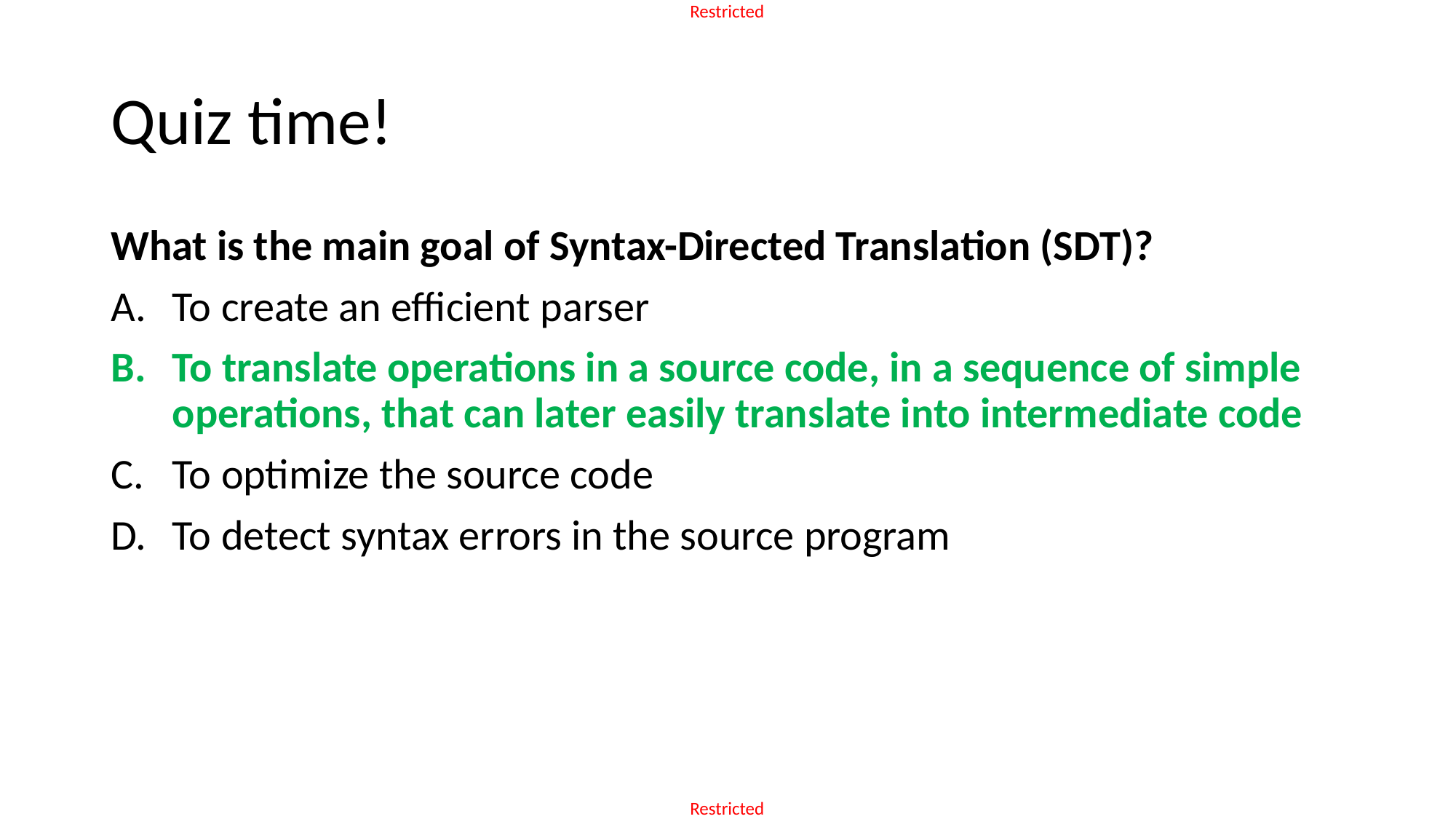

# Quiz time!
What is the main goal of Syntax-Directed Translation (SDT)?
To create an efficient parser
To translate operations in a source code, in a sequence of simple operations, that can later easily translate into intermediate code
To optimize the source code
To detect syntax errors in the source program